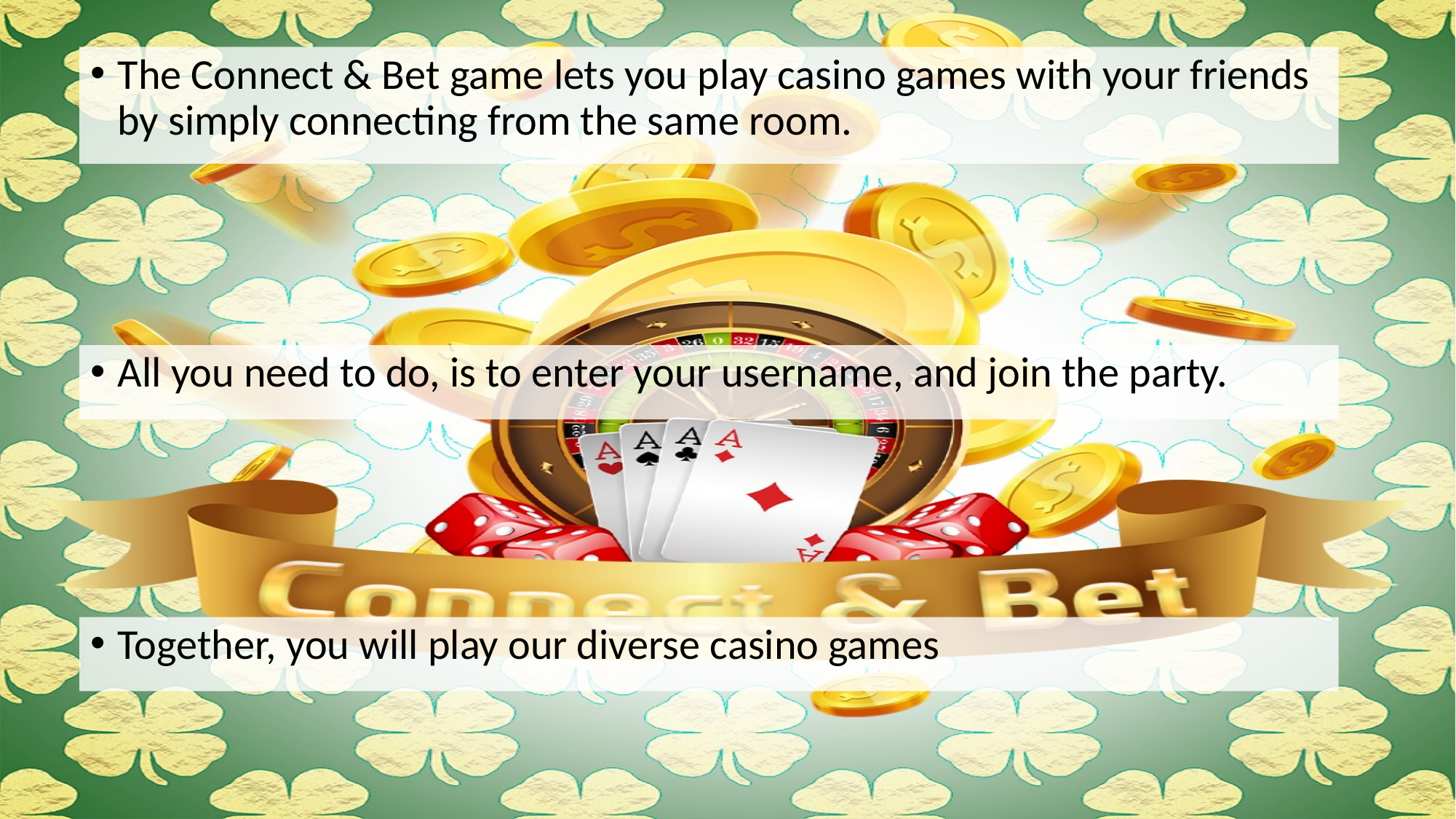

The Connect & Bet game lets you play casino games with your friends by simply connecting from the same room.
All you need to do, is to enter your username, and join the party.
Together, you will play our diverse casino games